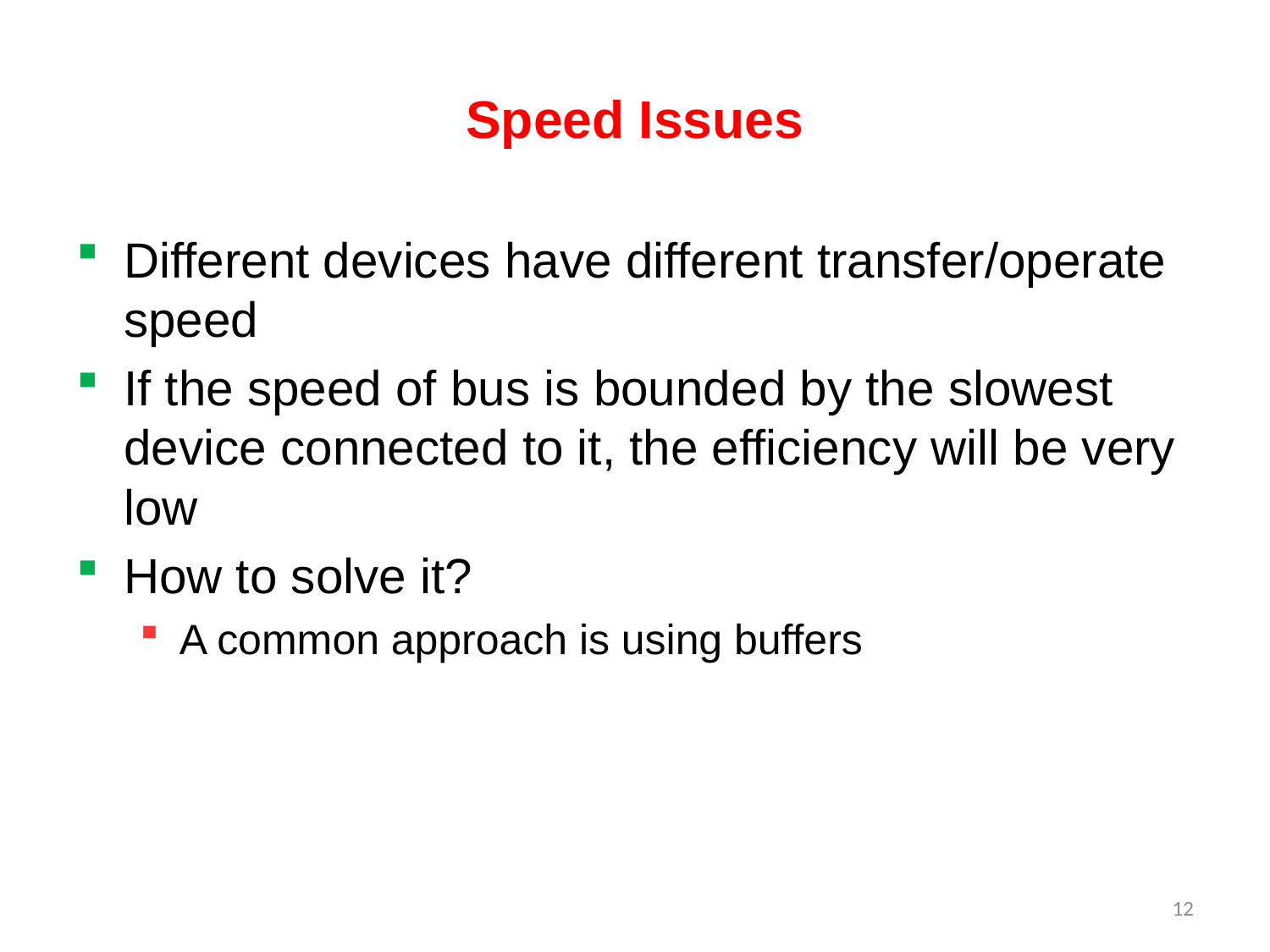

# Speed Issues
Different devices have different transfer/operate speed
If the speed of bus is bounded by the slowest device connected to it, the efficiency will be very low
How to solve it?
A common approach is using buffers
12